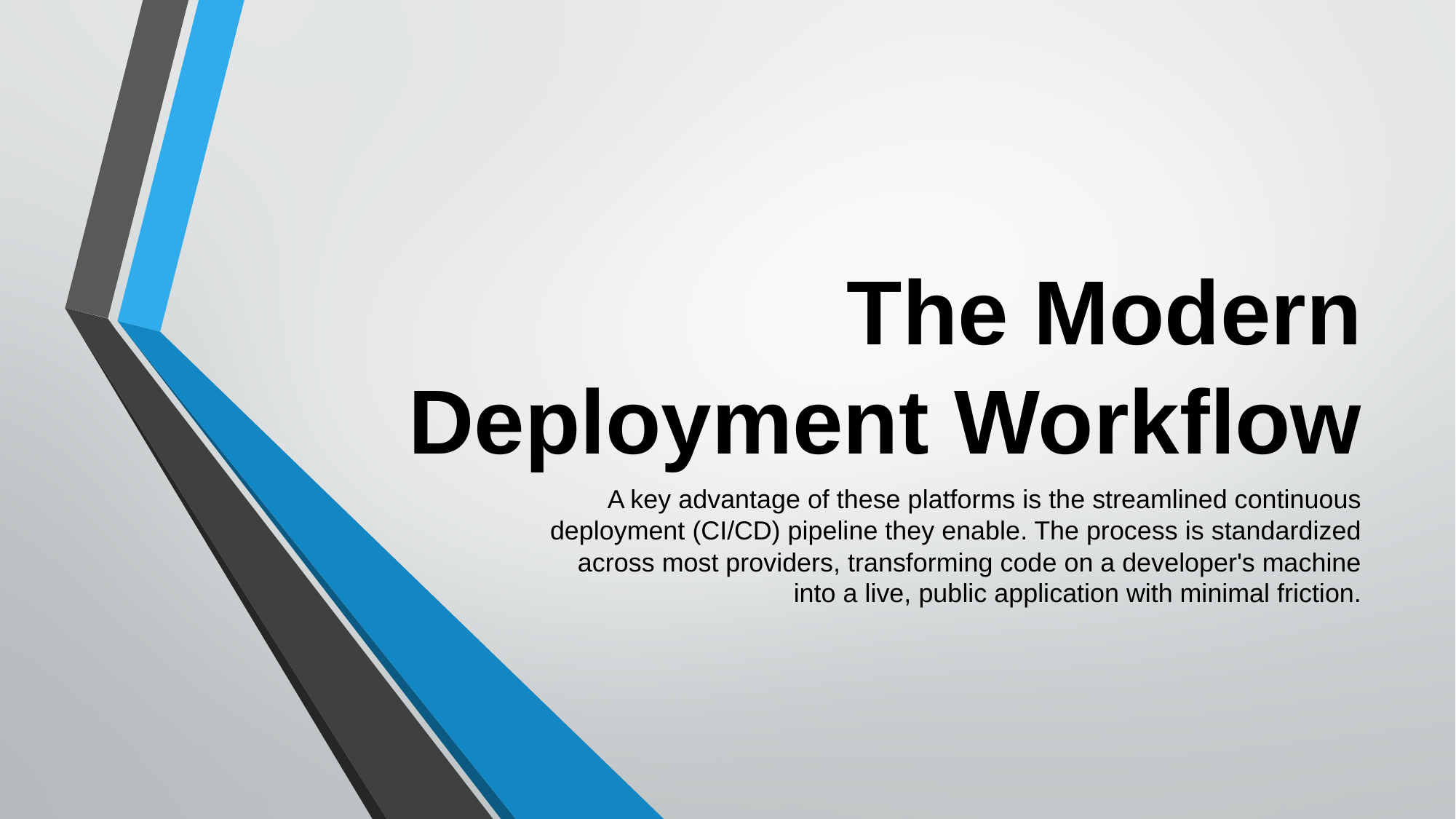

# The Modern Deployment Workflow
A key advantage of these platforms is the streamlined continuous deployment (CI/CD) pipeline they enable. The process is standardized across most providers, transforming code on a developer's machine into a live, public application with minimal friction.